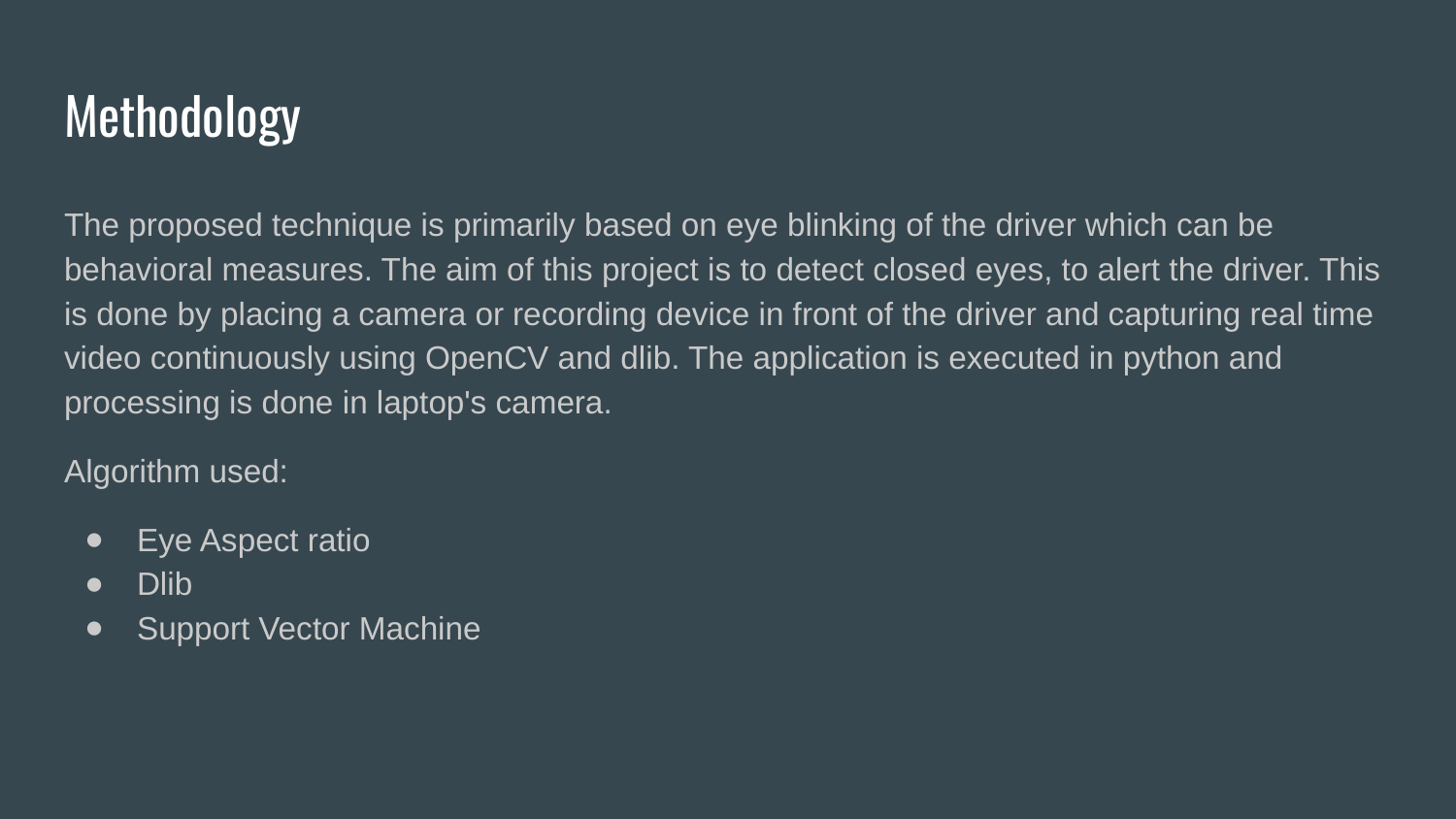

# Methodology
The proposed technique is primarily based on eye blinking of the driver which can be behavioral measures. The aim of this project is to detect closed eyes, to alert the driver. This is done by placing a camera or recording device in front of the driver and capturing real time video continuously using OpenCV and dlib. The application is executed in python and processing is done in laptop's camera.
Algorithm used:
Eye Aspect ratio
Dlib
Support Vector Machine